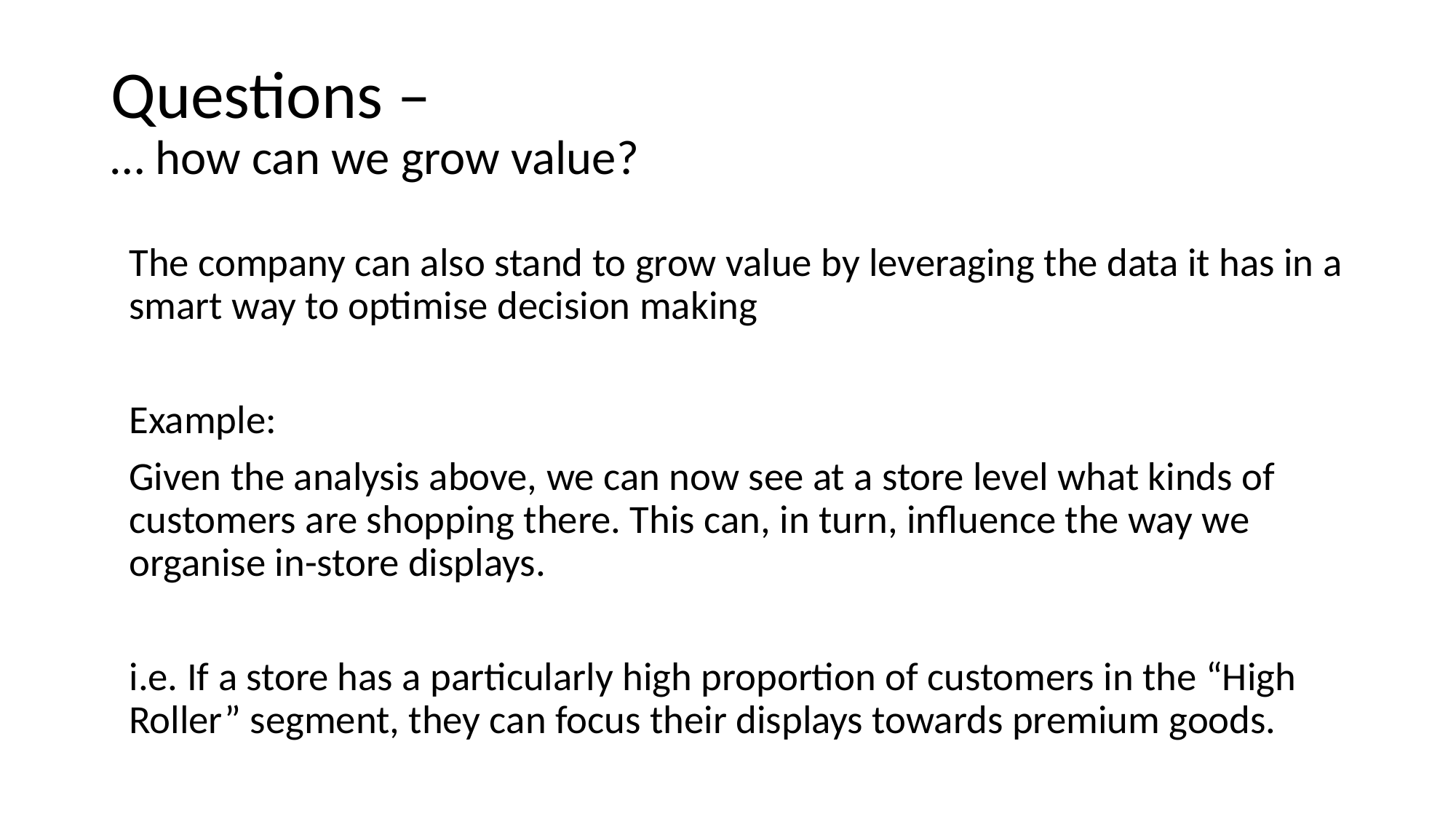

# Questions – … how can we grow value?
The company can also stand to grow value by leveraging the data it has in a smart way to optimise decision making

Example:
Given the analysis above, we can now see at a store level what kinds of customers are shopping there. This can, in turn, influence the way we organise in-store displays.

i.e. If a store has a particularly high proportion of customers in the “High Roller” segment, they can focus their displays towards premium goods.